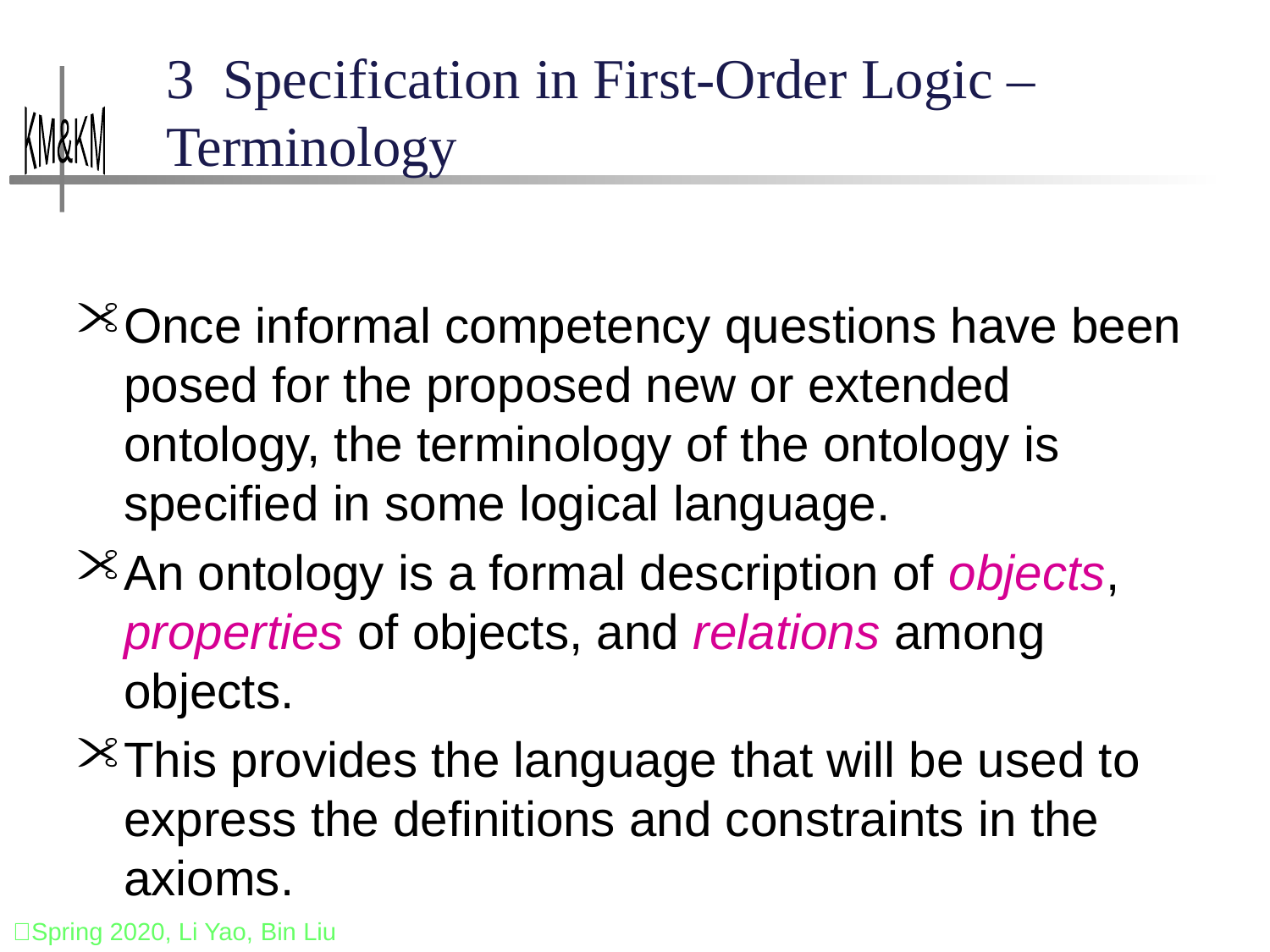

# 3  Specification in First-Order Logic – Terminology
Once informal competency questions have been posed for the proposed new or extended ontology, the terminology of the ontology is specified in some logical language.
An ontology is a formal description of objects, properties of objects, and relations among objects.
This provides the language that will be used to express the definitions and constraints in the axioms.